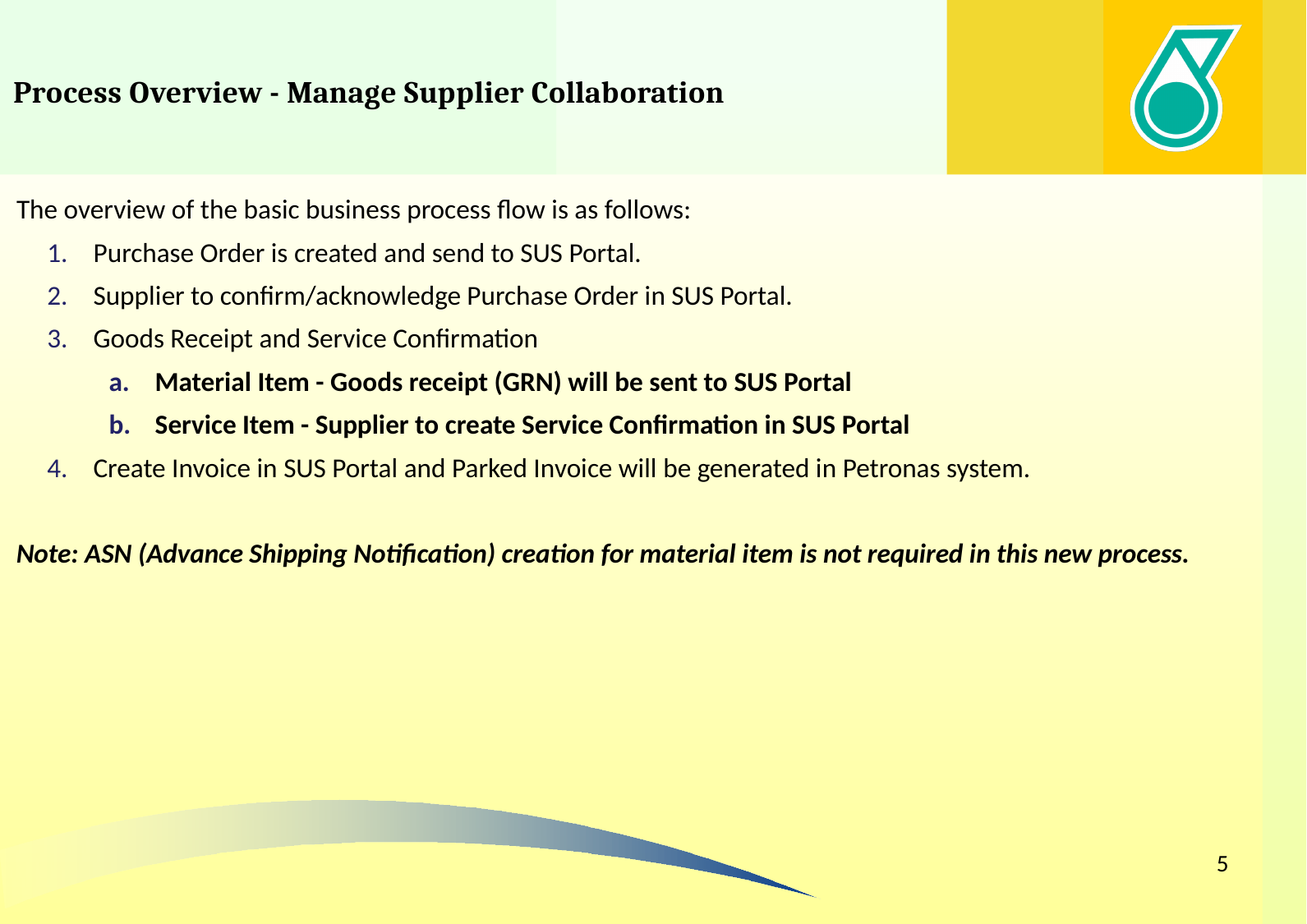

# Process Overview - Manage Supplier Collaboration
The overview of the basic business process flow is as follows:
Purchase Order is created and send to SUS Portal.
Supplier to confirm/acknowledge Purchase Order in SUS Portal.
Goods Receipt and Service Confirmation
Material Item - Goods receipt (GRN) will be sent to SUS Portal
Service Item - Supplier to create Service Confirmation in SUS Portal
Create Invoice in SUS Portal and Parked Invoice will be generated in Petronas system.

Note: ASN (Advance Shipping Notification) creation for material item is not required in this new process.

5